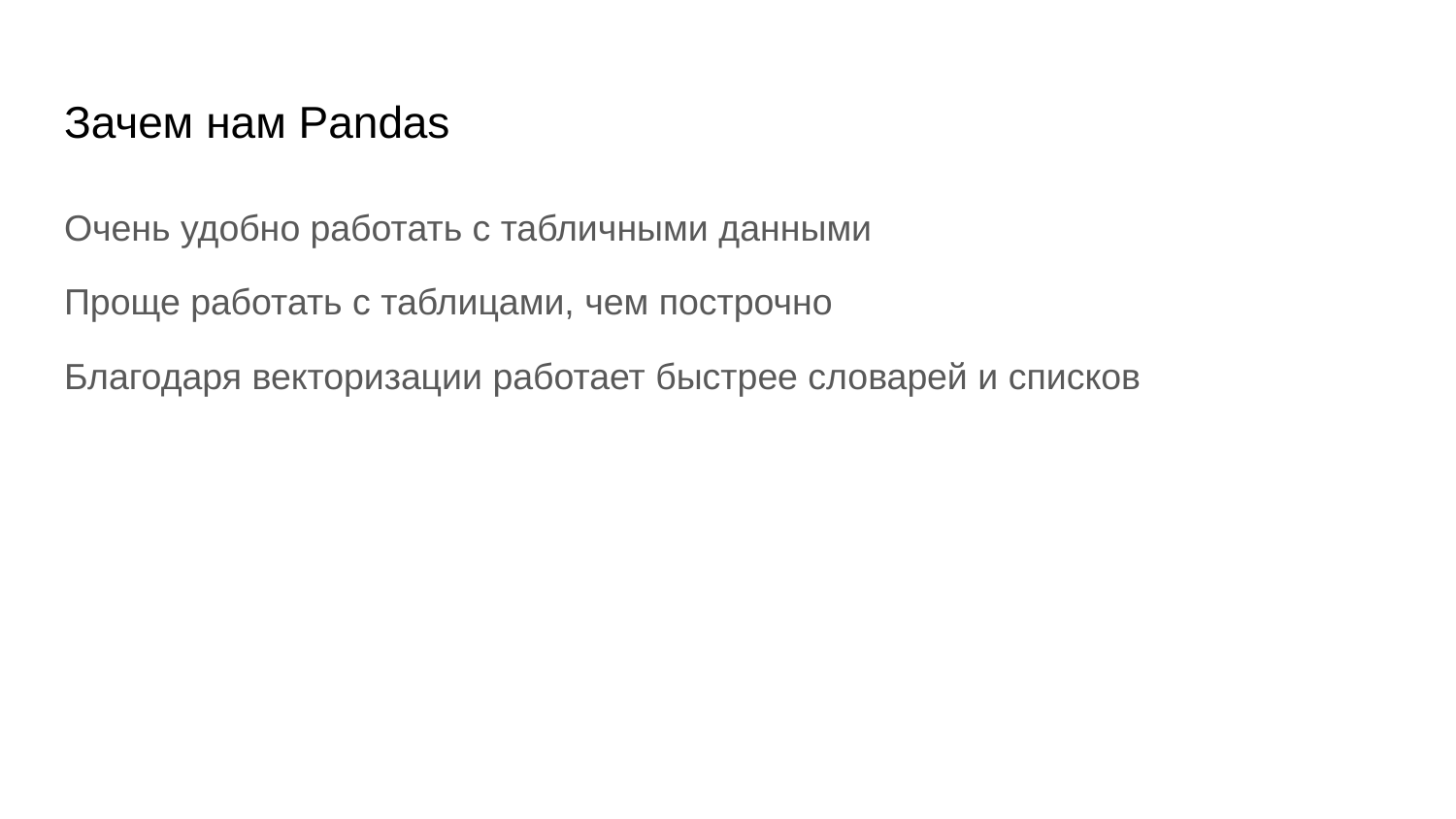

# Зачем нам Pandas
Очень удобно работать с табличными данными
Проще работать с таблицами, чем построчно
Благодаря векторизации работает быстрее словарей и списков